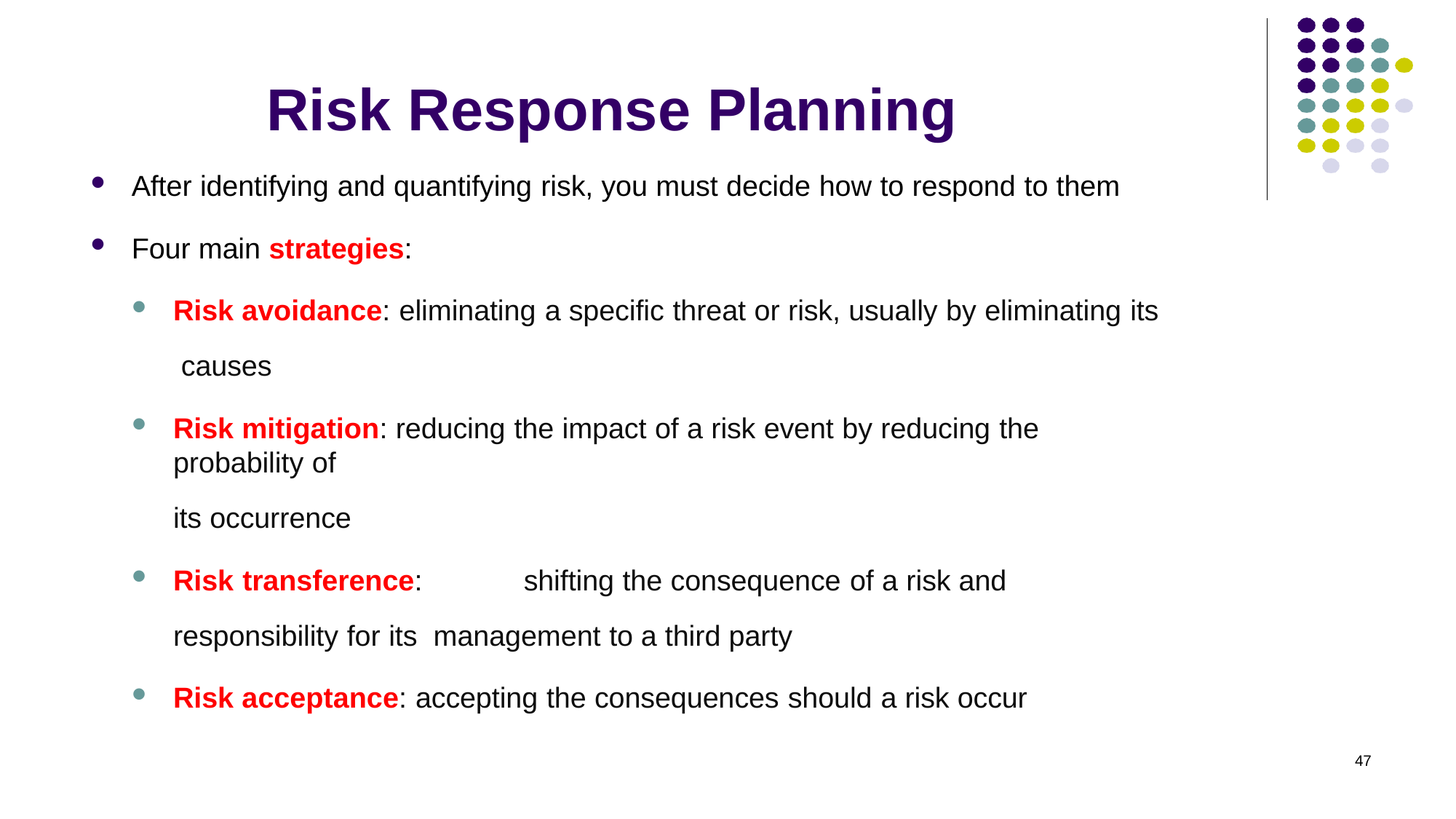

# Risk Response Planning
After identifying and quantifying risk, you must decide how to respond to them
Four main strategies:
Risk avoidance: eliminating a specific threat or risk, usually by eliminating its  causes
Risk mitigation: reducing the impact of a risk event by reducing the probability of
its occurrence
Risk transference:	shifting the consequence of a risk and responsibility for its  management to a third party
Risk acceptance: accepting the consequences should a risk occur
47